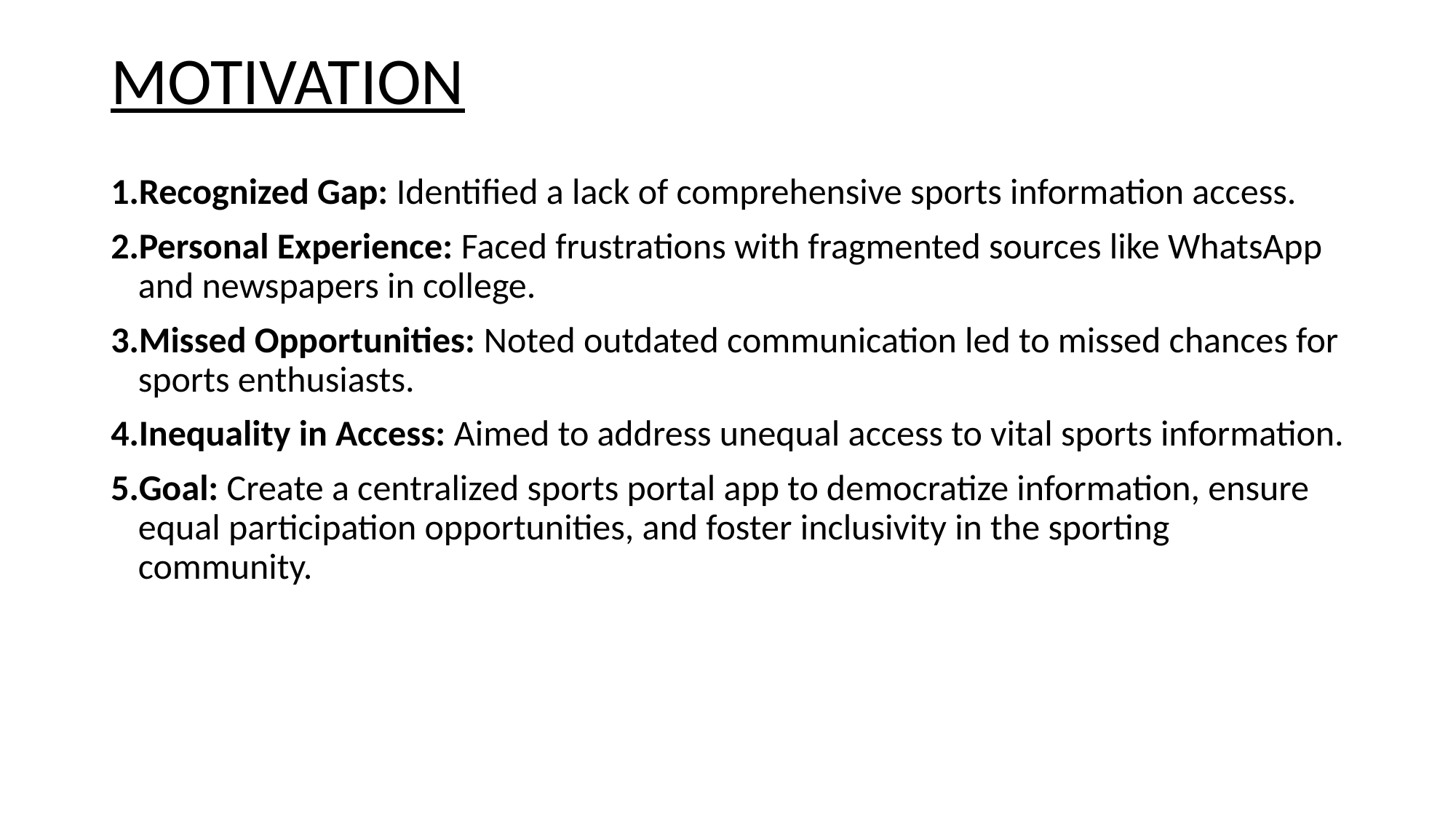

# MOTIVATION
Recognized Gap: Identified a lack of comprehensive sports information access.
Personal Experience: Faced frustrations with fragmented sources like WhatsApp and newspapers in college.
Missed Opportunities: Noted outdated communication led to missed chances for sports enthusiasts.
Inequality in Access: Aimed to address unequal access to vital sports information.
Goal: Create a centralized sports portal app to democratize information, ensure equal participation opportunities, and foster inclusivity in the sporting community.